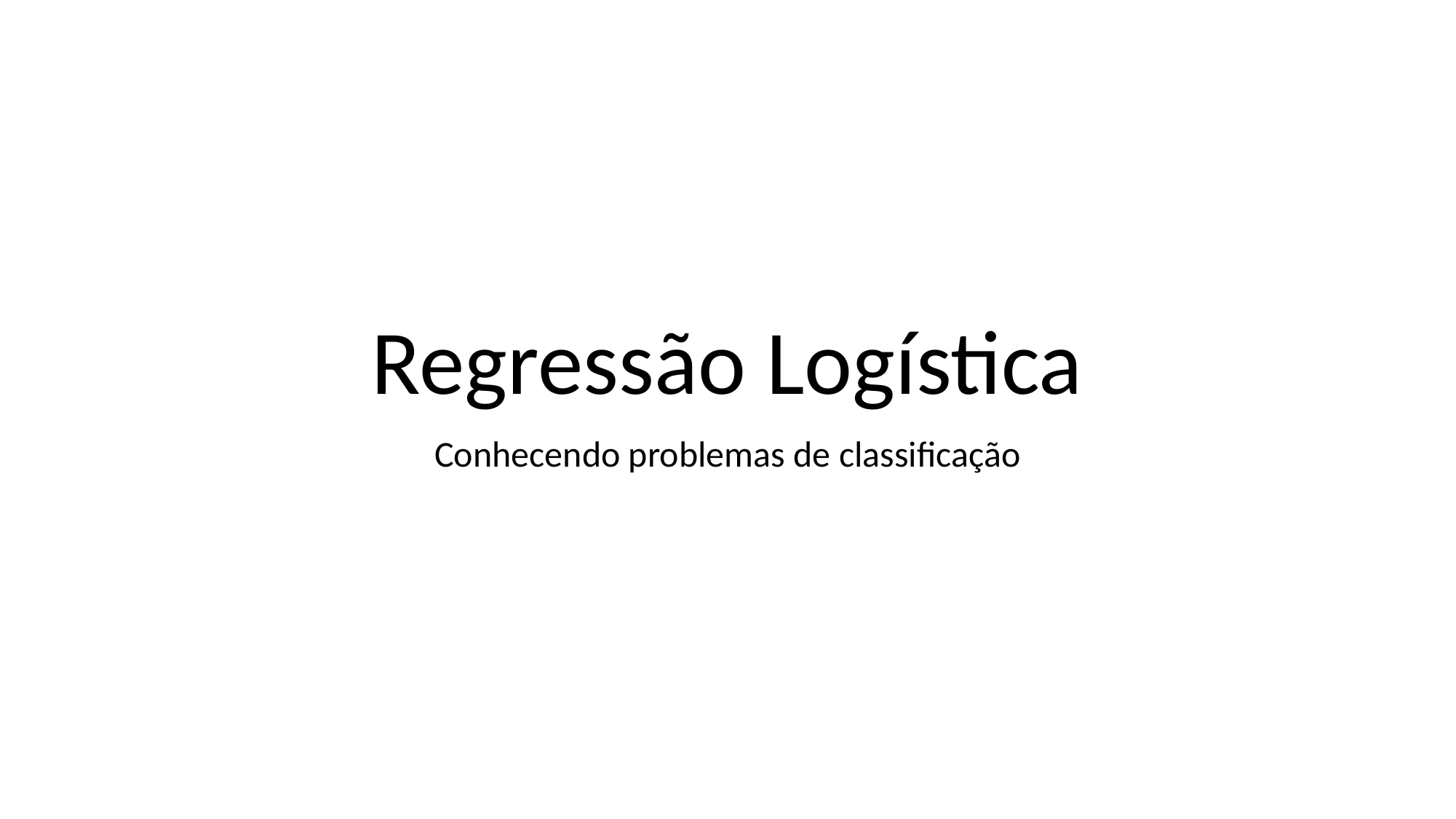

# Regressão Logística
Conhecendo problemas de classificação